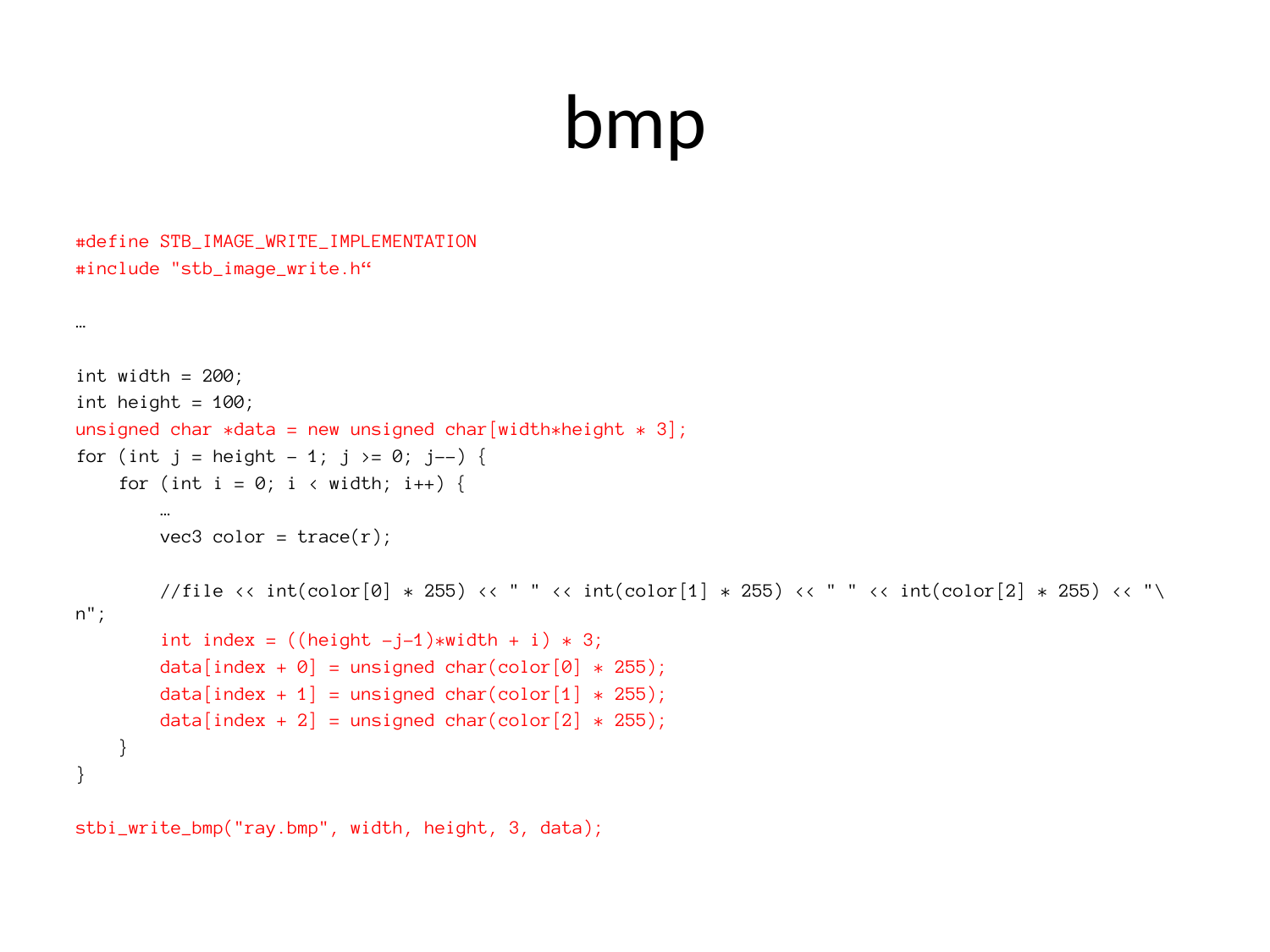

# bmp
#define STB_IMAGE_WRITE_IMPLEMENTATION
#include "stb_image_write.h“

…

int width = 200;
int height = 100;
unsigned char *data = new unsigned char[width*height * 3];
for (int j = height - 1; j >= 0; j--) {
    for (int i = 0; i < width; i++) {
        …
        vec3 color = trace(r);

        //file << int(color[0] * 255) << " " << int(color[1] * 255) << " " << int(color[2] * 255) << "\n";
        int index = ((height -j-1)*width + i) * 3;
        data[index + 0] = unsigned char(color[0] * 255);
        data[index + 1] = unsigned char(color[1] * 255);
        data[index + 2] = unsigned char(color[2] * 255);
    }
}

stbi_write_bmp("ray.bmp", width, height, 3, data);